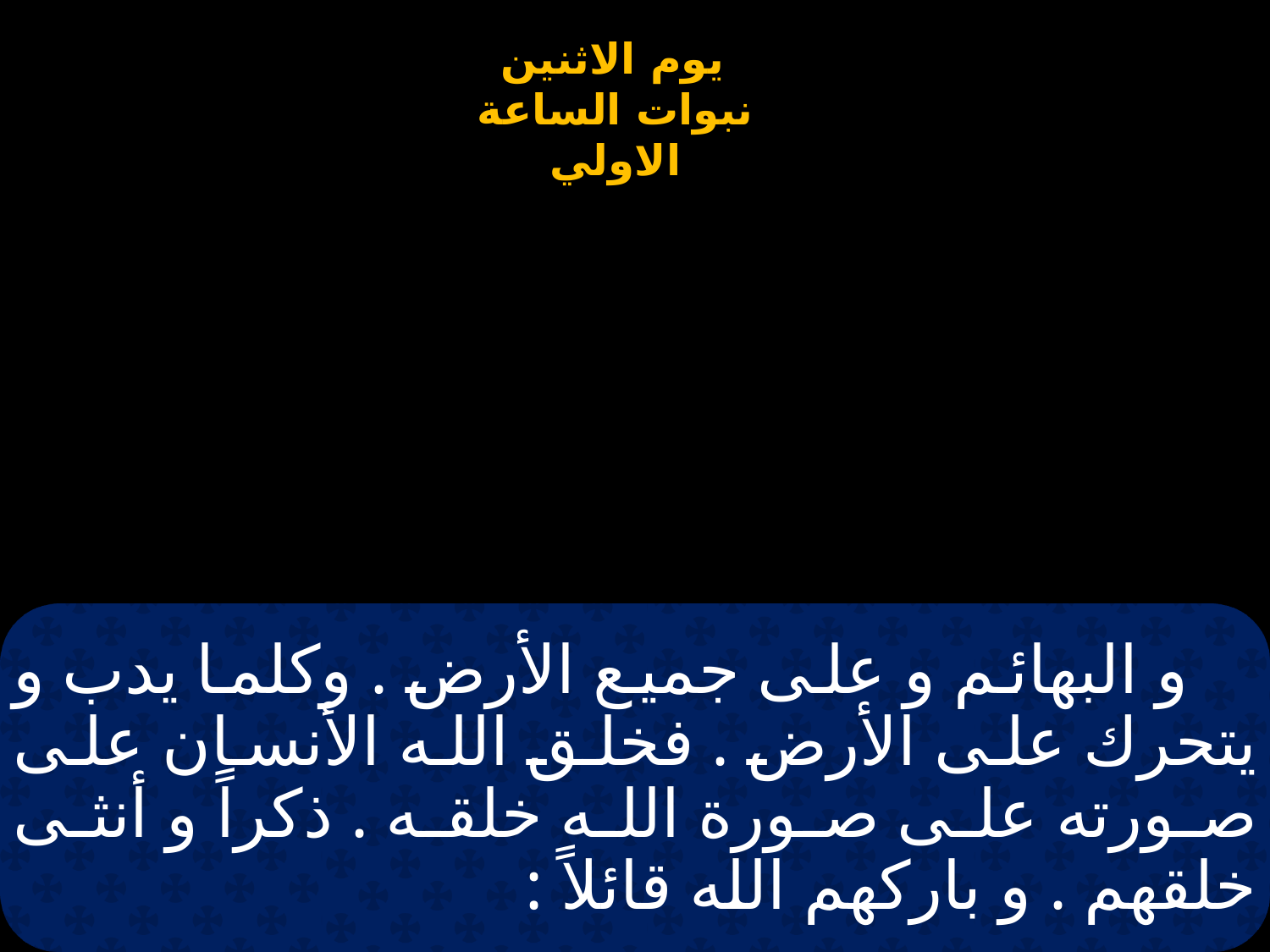

# و البهائم و على جميع الأرض . وكلما يدب و يتحرك على الأرض . فخلق الله الأنسان على صورته على صورة الله خلقه . ذكراً و أنثى خلقهم . و باركهم الله قائلاً :